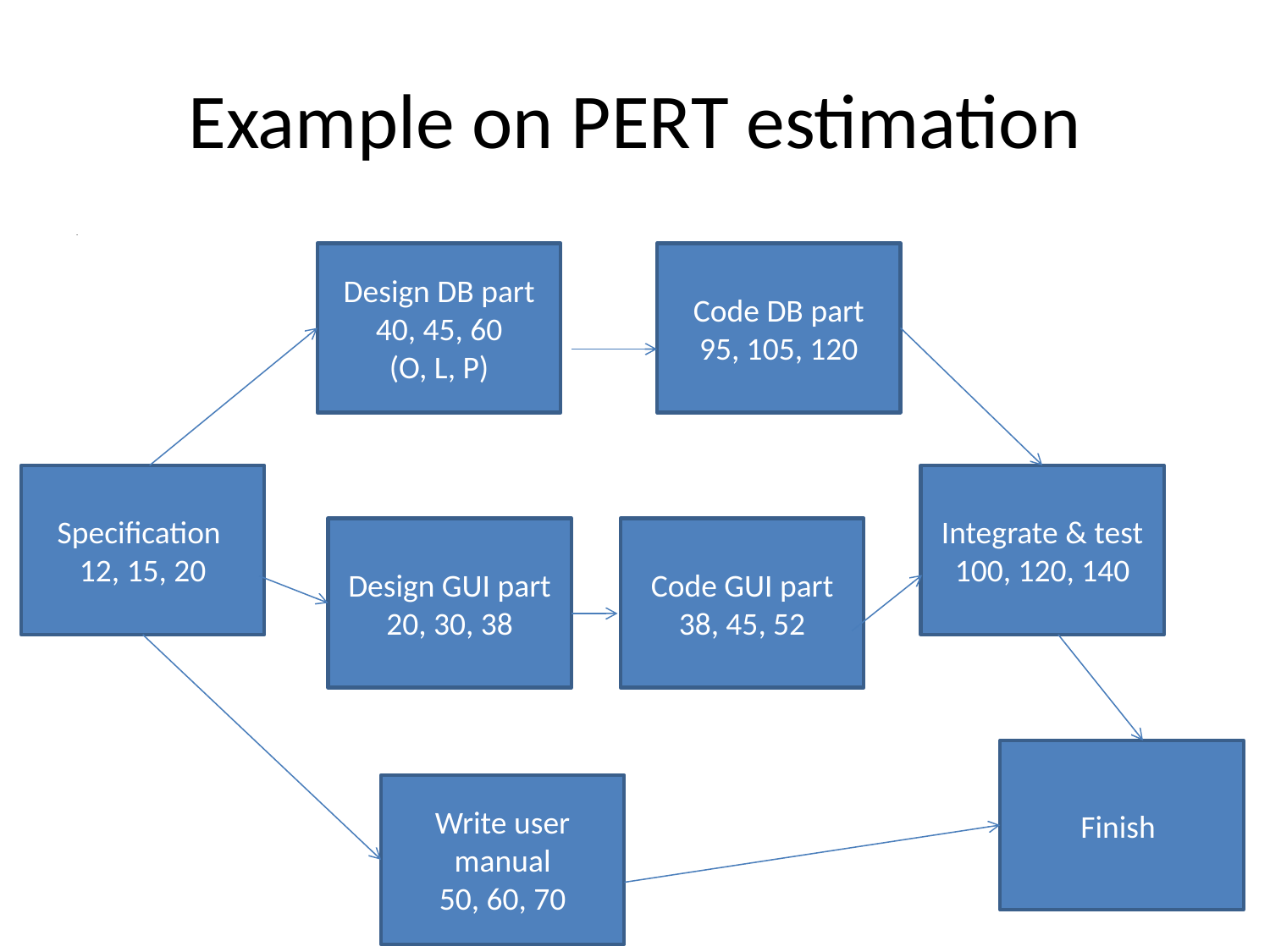

# Example on PERT estimation
.
Design DB part
40, 45, 60
(O, L, P)
Code DB part
95, 105, 120
Specification
12, 15, 20
Integrate & test
100, 120, 140
Design GUI part
20, 30, 38
Code GUI part
38, 45, 52
Finish
Write user manual
50, 60, 70